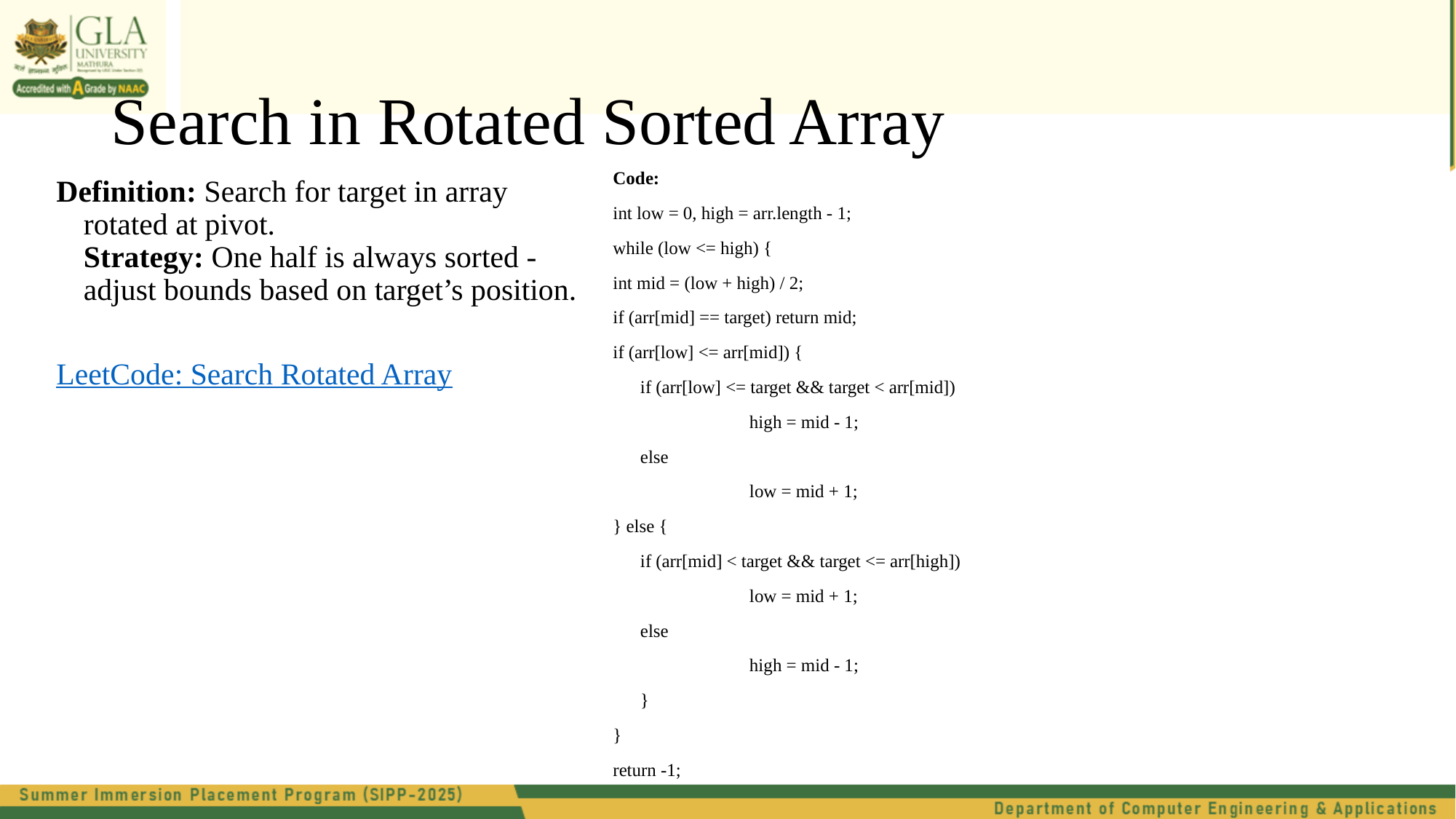

# Search in Rotated Sorted Array
Code:
int low = 0, high = arr.length - 1;
while (low <= high) {
int mid = (low + high) / 2;
if (arr[mid] == target) return mid;
if (arr[low] <= arr[mid]) {
	if (arr[low] <= target && target < arr[mid])
		high = mid - 1;
	else
		low = mid + 1;
} else {
	if (arr[mid] < target && target <= arr[high])
		low = mid + 1;
	else
		high = mid - 1;
	}
}
return -1;
Definition: Search for target in array rotated at pivot.
Strategy: One half is always sorted - adjust bounds based on target’s position.
LeetCode: Search Rotated Array